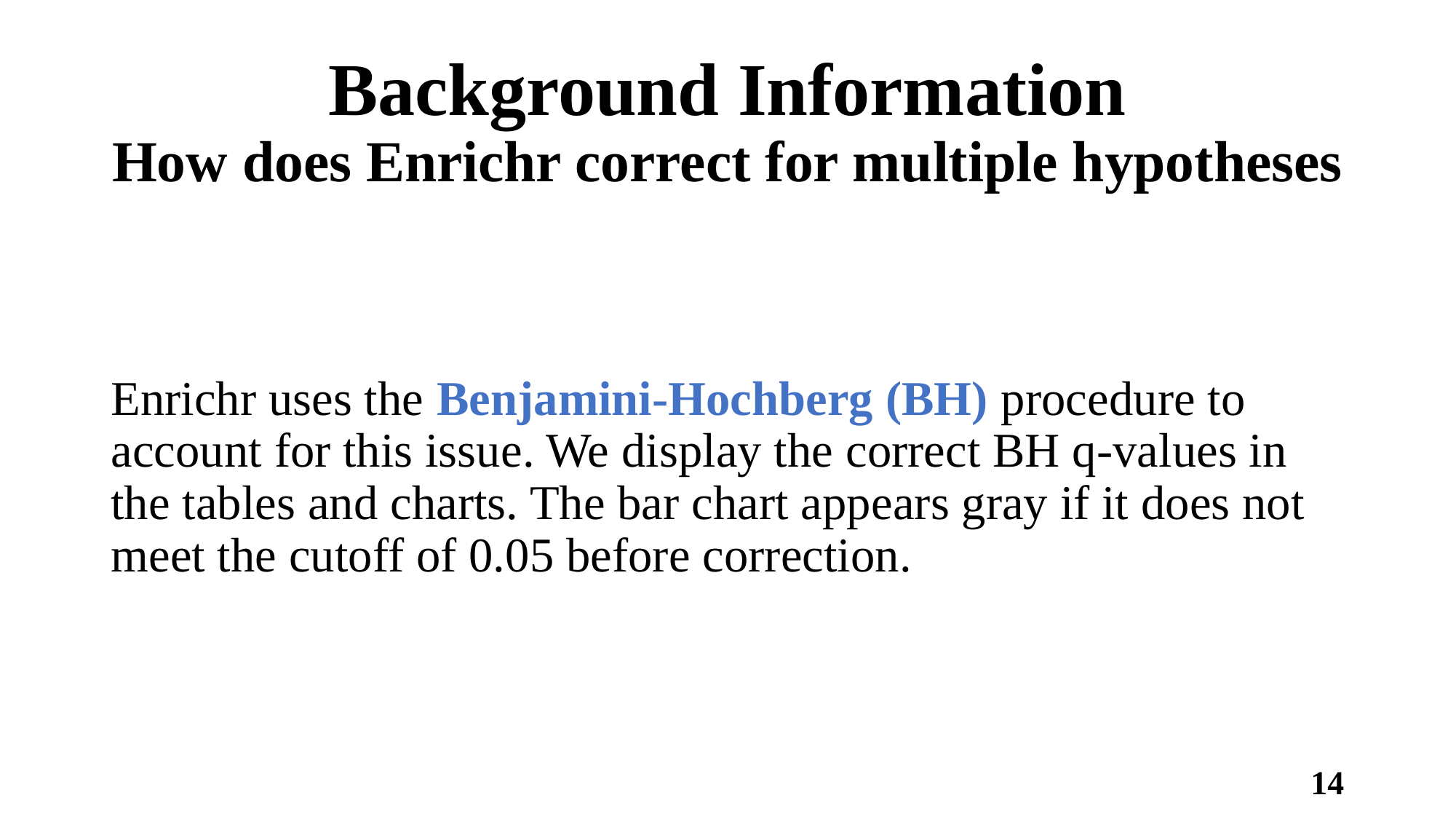

# Background Information How does Enrichr correct for multiple hypotheses
Enrichr uses the Benjamini-Hochberg (BH) procedure to account for this issue. We display the correct BH q-values in the tables and charts. The bar chart appears gray if it does not meet the cutoff of 0.05 before correction.
14